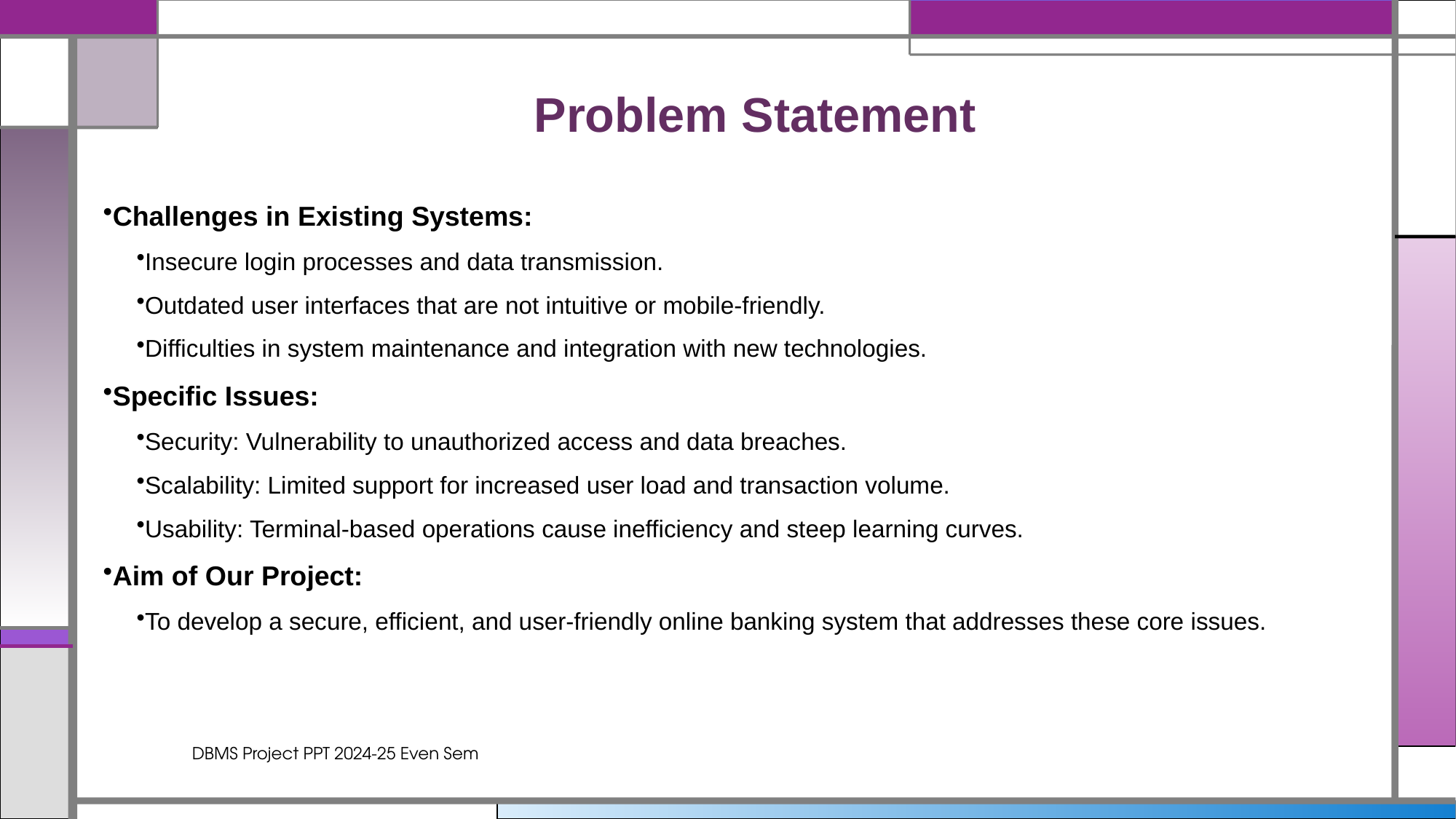

# Problem Statement

Challenges in Existing Systems:
Insecure login processes and data transmission.
Outdated user interfaces that are not intuitive or mobile-friendly.
Difficulties in system maintenance and integration with new technologies.
Specific Issues:
Security: Vulnerability to unauthorized access and data breaches.
Scalability: Limited support for increased user load and transaction volume.
Usability: Terminal-based operations cause inefficiency and steep learning curves.
Aim of Our Project:
To develop a secure, efficient, and user-friendly online banking system that addresses these core issues.

DBMS Project PPT 2024-25 Even Sem